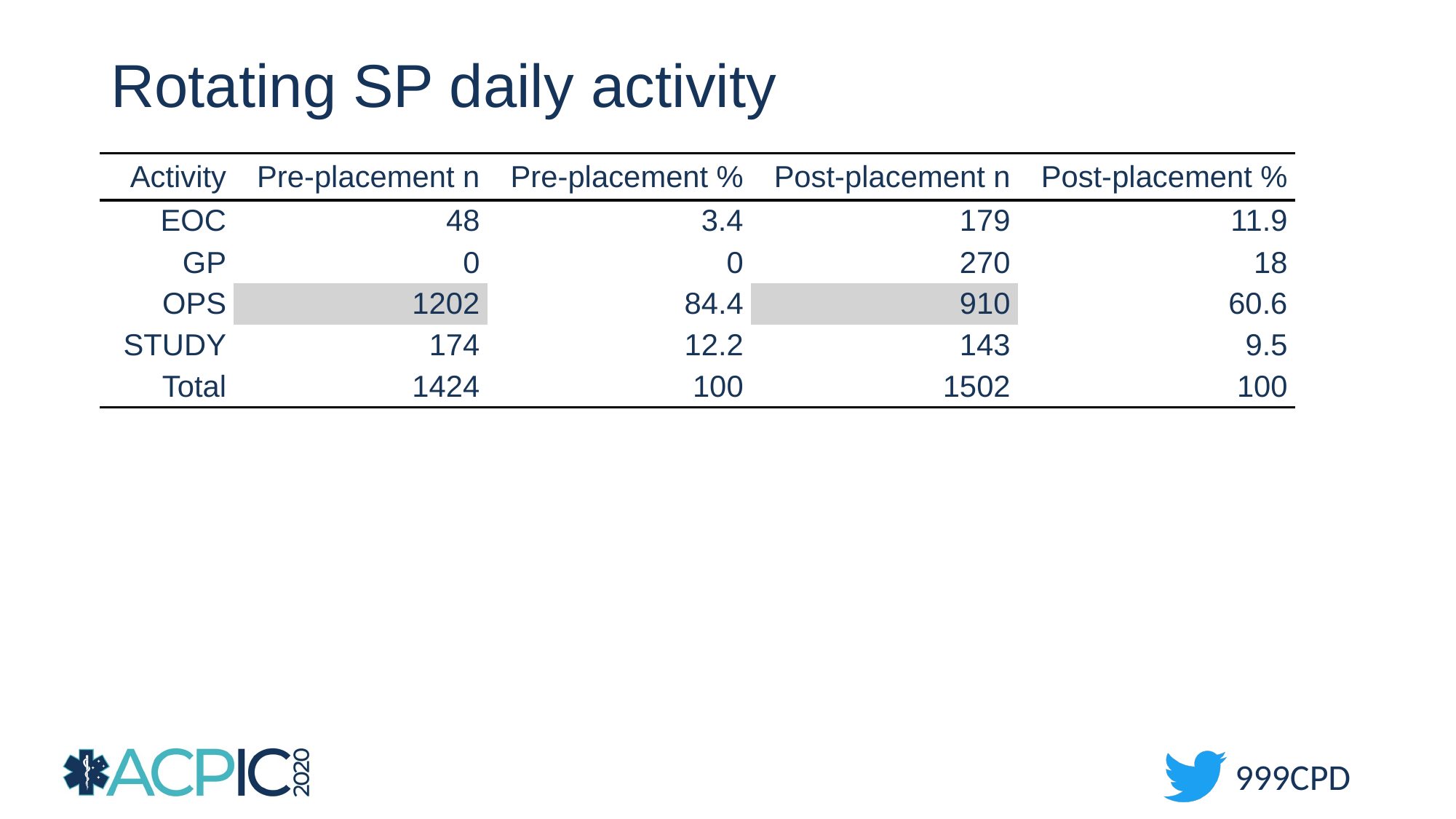

# Rotating SP daily activity
| Activity | Pre-placement n | Pre-placement % | Post-placement n | Post-placement % |
| --- | --- | --- | --- | --- |
| EOC | 48 | 3.4 | 179 | 11.9 |
| GP | 0 | 0 | 270 | 18 |
| OPS | 1202 | 84.4 | 910 | 60.6 |
| STUDY | 174 | 12.2 | 143 | 9.5 |
| Total | 1424 | 100 | 1502 | 100 |